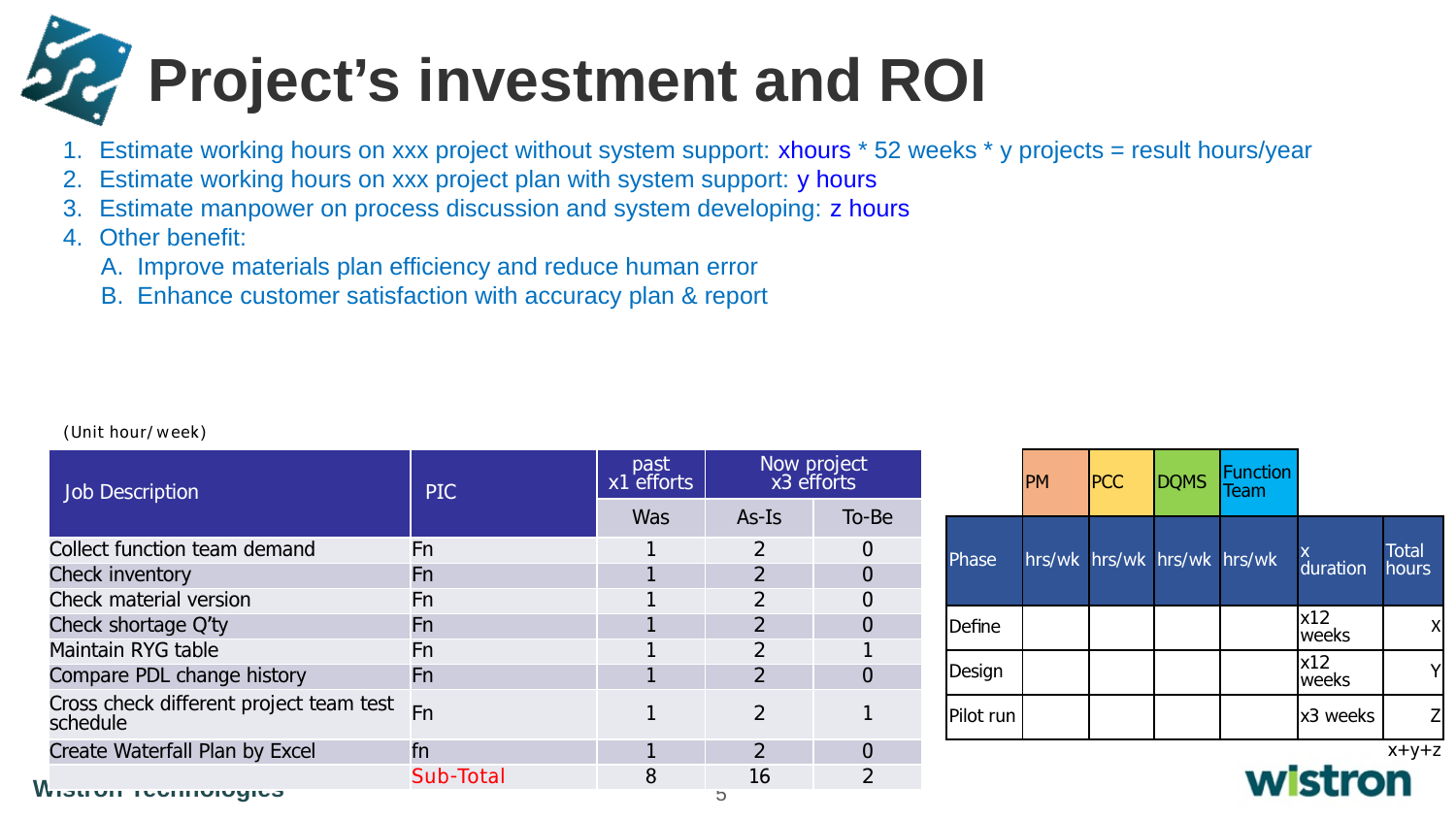

# Project’s investment and ROI
Estimate working hours on xxx project without system support: xhours * 52 weeks * y projects = result hours/year
Estimate working hours on xxx project plan with system support: y hours
Estimate manpower on process discussion and system developing: z hours
Other benefit:
Improve materials plan efficiency and reduce human error
Enhance customer satisfaction with accuracy plan & report

(Unit hour/week)
|  | PM | PCC | DQMS | Function Team |  |  |
| --- | --- | --- | --- | --- | --- | --- |
| Phase | hrs/wk | hrs/wk | hrs/wk | hrs/wk | x duration | Total hours |
| Define |  |  |  |  | x12 weeks | X |
| Design |  |  |  |  | x12 weeks | Y |
| Pilot run |  |  |  |  | x3 weeks | Z |
|  |  |  |  |  |  | x+y+z |
| Job Description | PIC | past x1 efforts | Now project x3 efforts |  |
| --- | --- | --- | --- | --- |
|  |  | Was | As-Is | To-Be |
| Collect function team demand | Fn | 1 | 2 | 0 |
| Check inventory | Fn | 1 | 2 | 0 |
| Check material version | Fn | 1 | 2 | 0 |
| Check shortage Q’ty | Fn | 1 | 2 | 0 |
| Maintain RYG table | Fn | 1 | 2 | 1 |
| Compare PDL change history | Fn | 1 | 2 | 0 |
| Cross check different project team test schedule | Fn | 1 | 2 | 1 |
| Create Waterfall Plan by Excel | fn | 1 | 2 | 0 |
|  | Sub-Total | 8 | 16 | 2 |
5